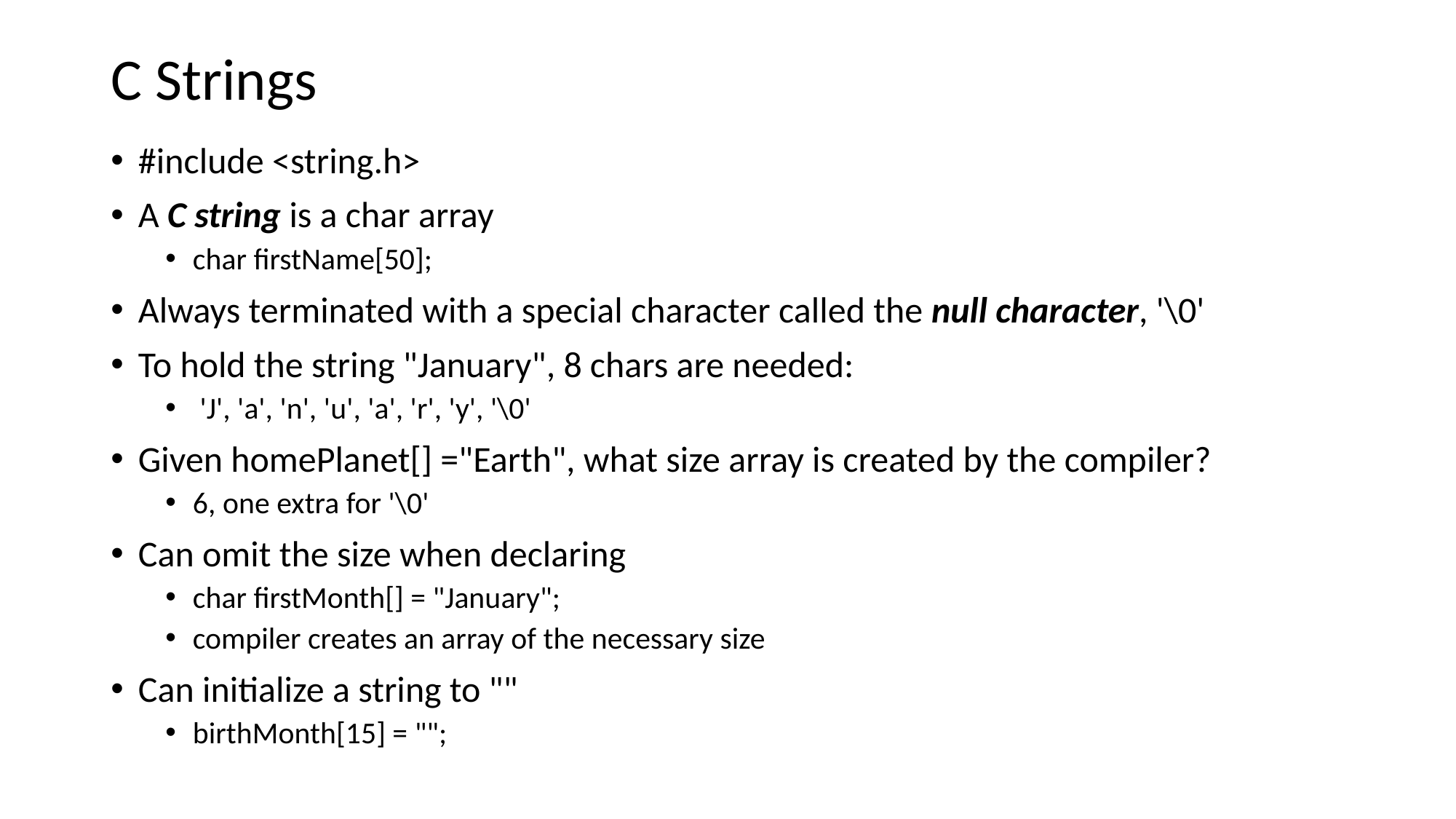

# C Strings
#include <string.h>
A C string is a char array
char firstName[50];
Always terminated with a special character called the null character, '\0'
To hold the string "January", 8 chars are needed:
 'J', 'a', 'n', 'u', 'a', 'r', 'y', '\0'
Given homePlanet[] ="Earth", what size array is created by the compiler?
6, one extra for '\0'
Can omit the size when declaring
char firstMonth[] = "January";
compiler creates an array of the necessary size
Can initialize a string to ""
birthMonth[15] = "";